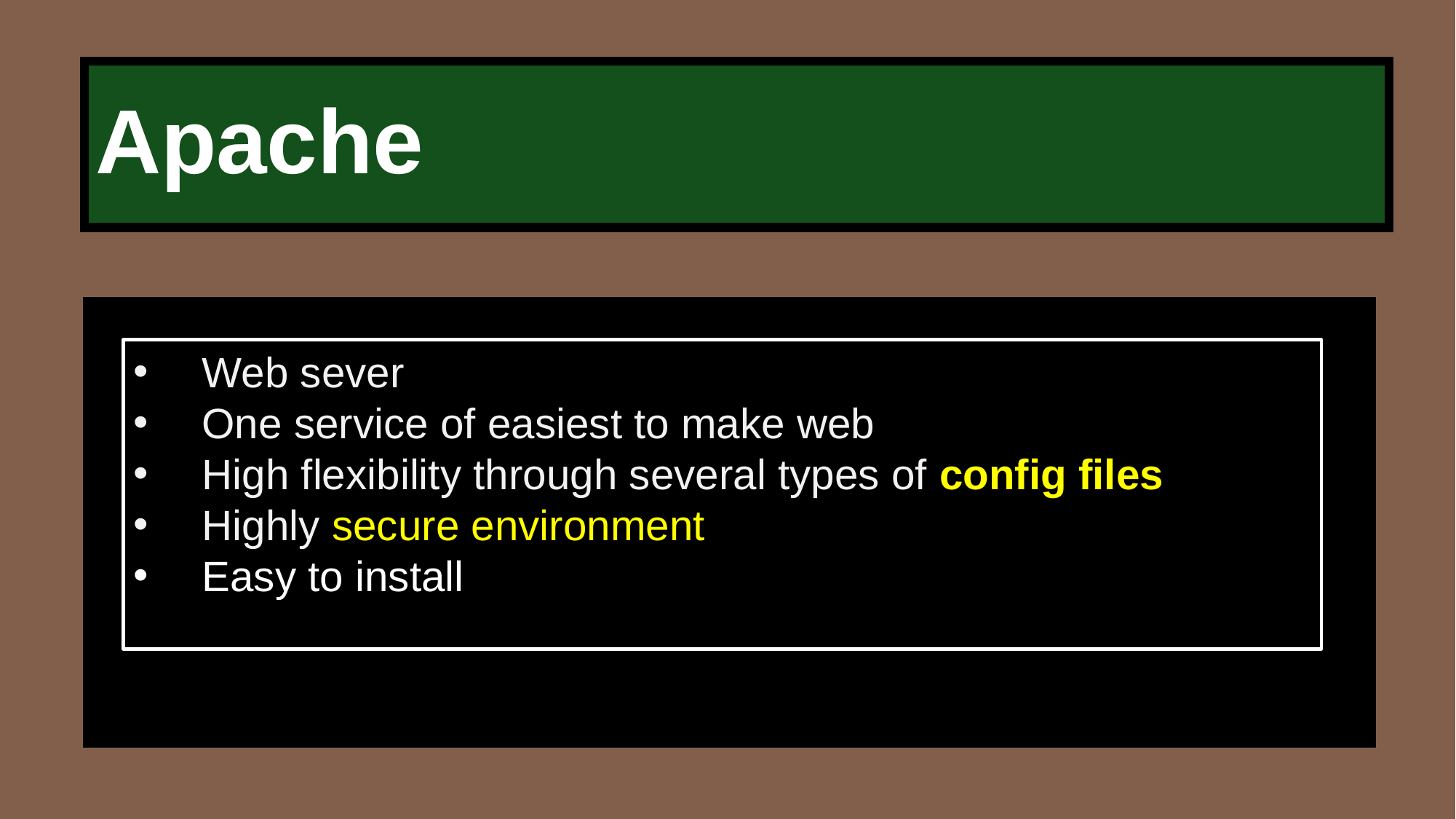

# Apache

Web sever
One service of easiest to make web
High flexibility through several types of config files
Highly secure environment
Easy to install